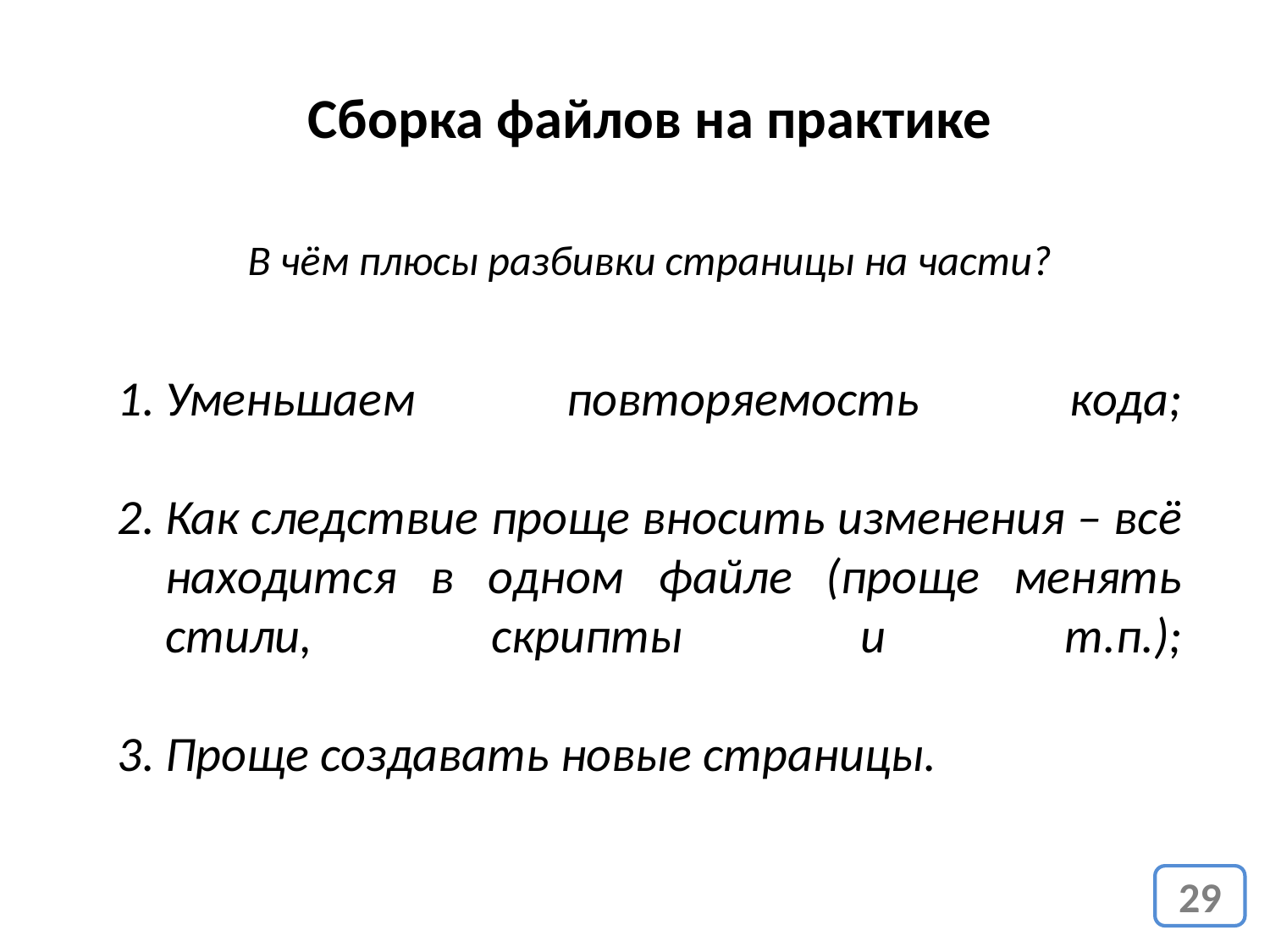

Сборка файлов на практике
В чём плюсы разбивки страницы на части?
Уменьшаем повторяемость кода;
Как следствие проще вносить изменения – всё находится в одном файле (проще менять стили, скрипты и т.п.);
Проще создавать новые страницы.
29